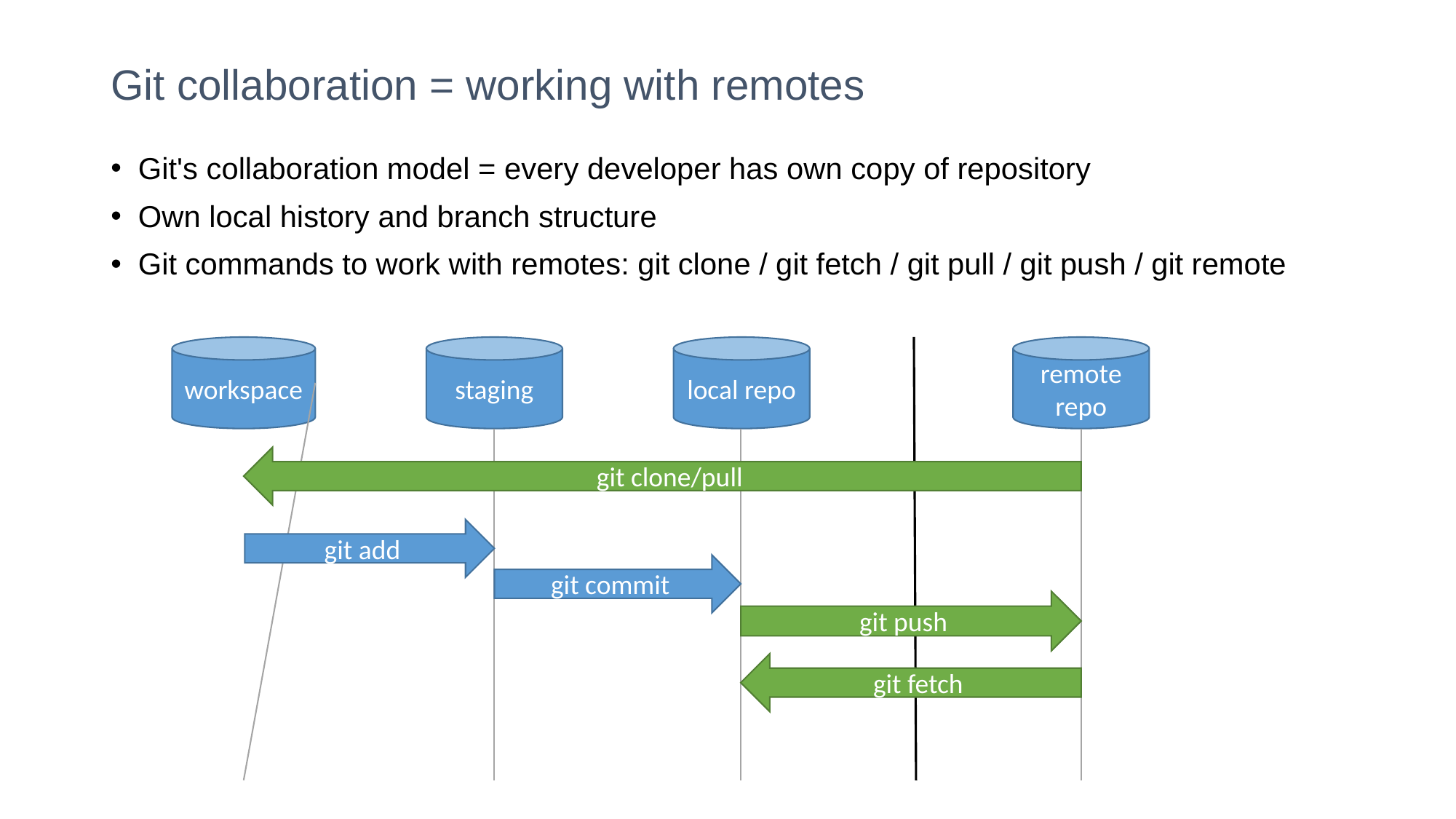

# Git collaboration = working with remotes
Git's collaboration model = every developer has own copy of repository
Own local history and branch structure
Git commands to work with remotes: git clone / git fetch / git pull / git push / git remote

workspace
staging
local repo
remote repo
git clone/pull
git add
git commit
git push
git fetch